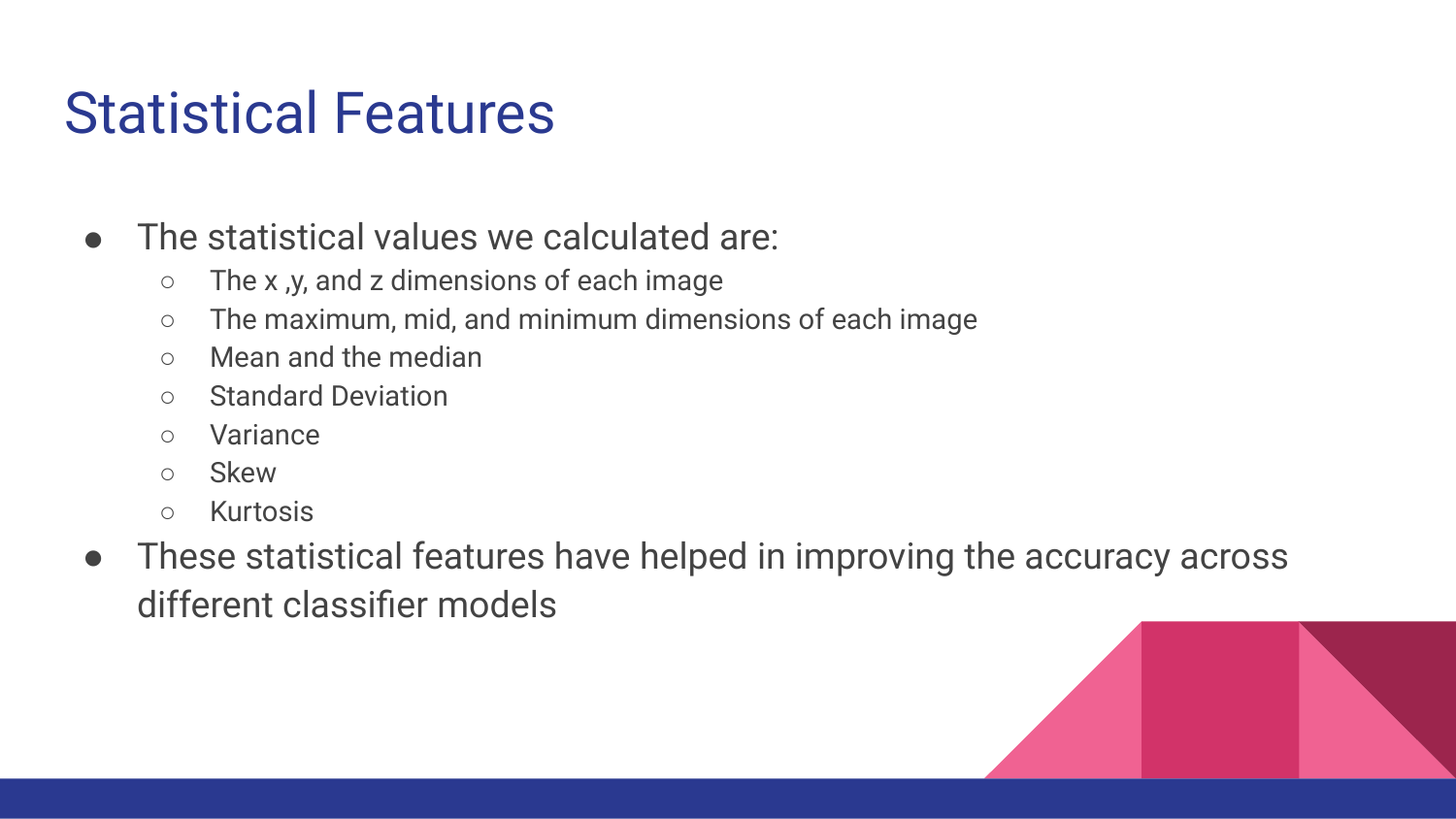

# Statistical Features
The statistical values we calculated are:
The x ,y, and z dimensions of each image
The maximum, mid, and minimum dimensions of each image
Mean and the median
Standard Deviation
Variance
Skew
Kurtosis
These statistical features have helped in improving the accuracy across different classifier models